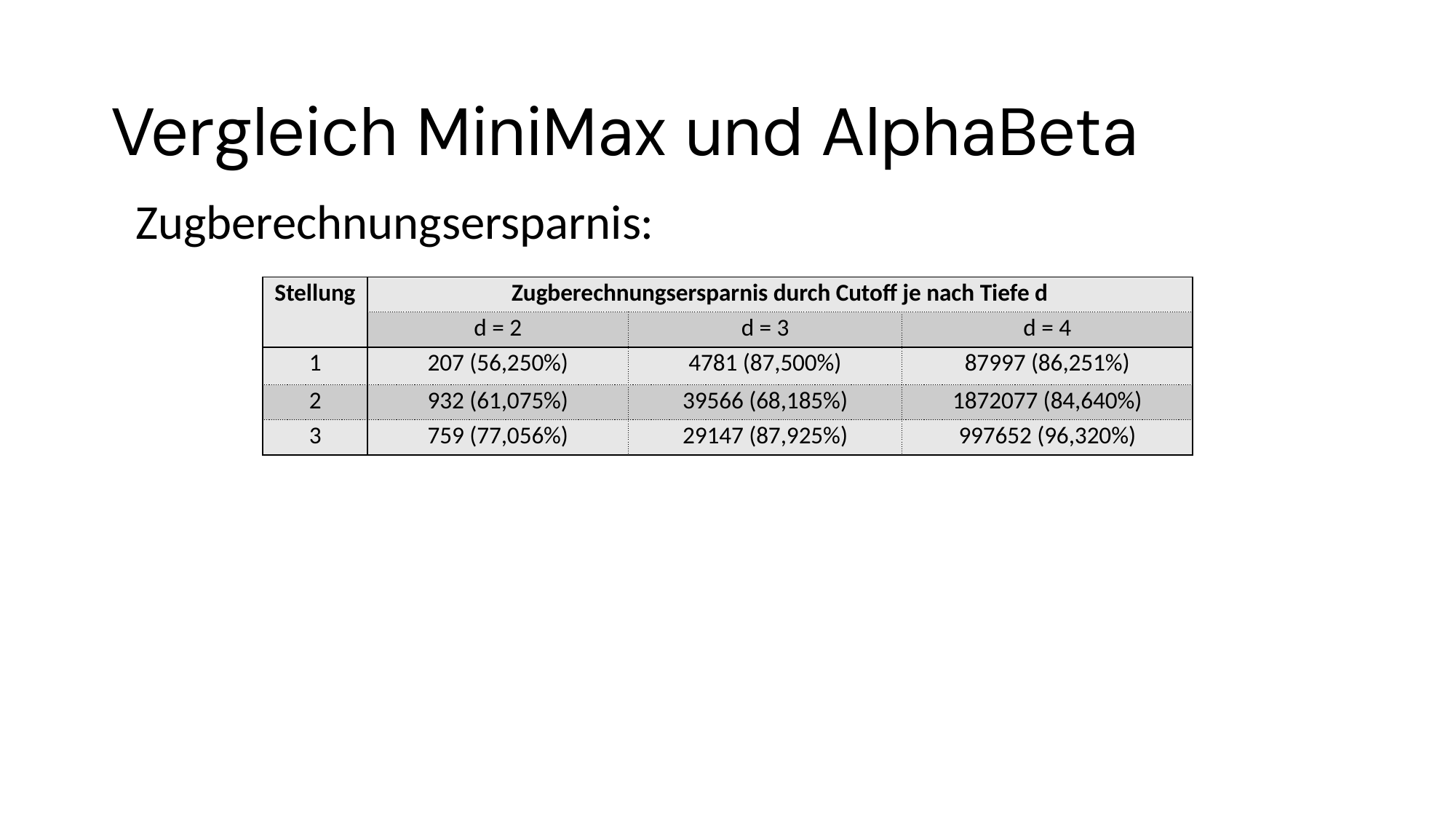

# Vergleich MiniMax und AlphaBeta
Zugberechnungsersparnis:
| Stellung | Zugberechnungsersparnis durch Cutoff je nach Tiefe d |  |  |
| --- | --- | --- | --- |
|  | d = 2 | d = 3 | d = 4 |
| 1 | 207 (56,250%) | 4781 (87,500%) | 87997 (86,251%) |
| 2 | 932 (61,075%) | 39566 (68,185%) | 1872077 (84,640%) |
| 3 | 759 (77,056%) | 29147 (87,925%) | 997652 (96,320%) |